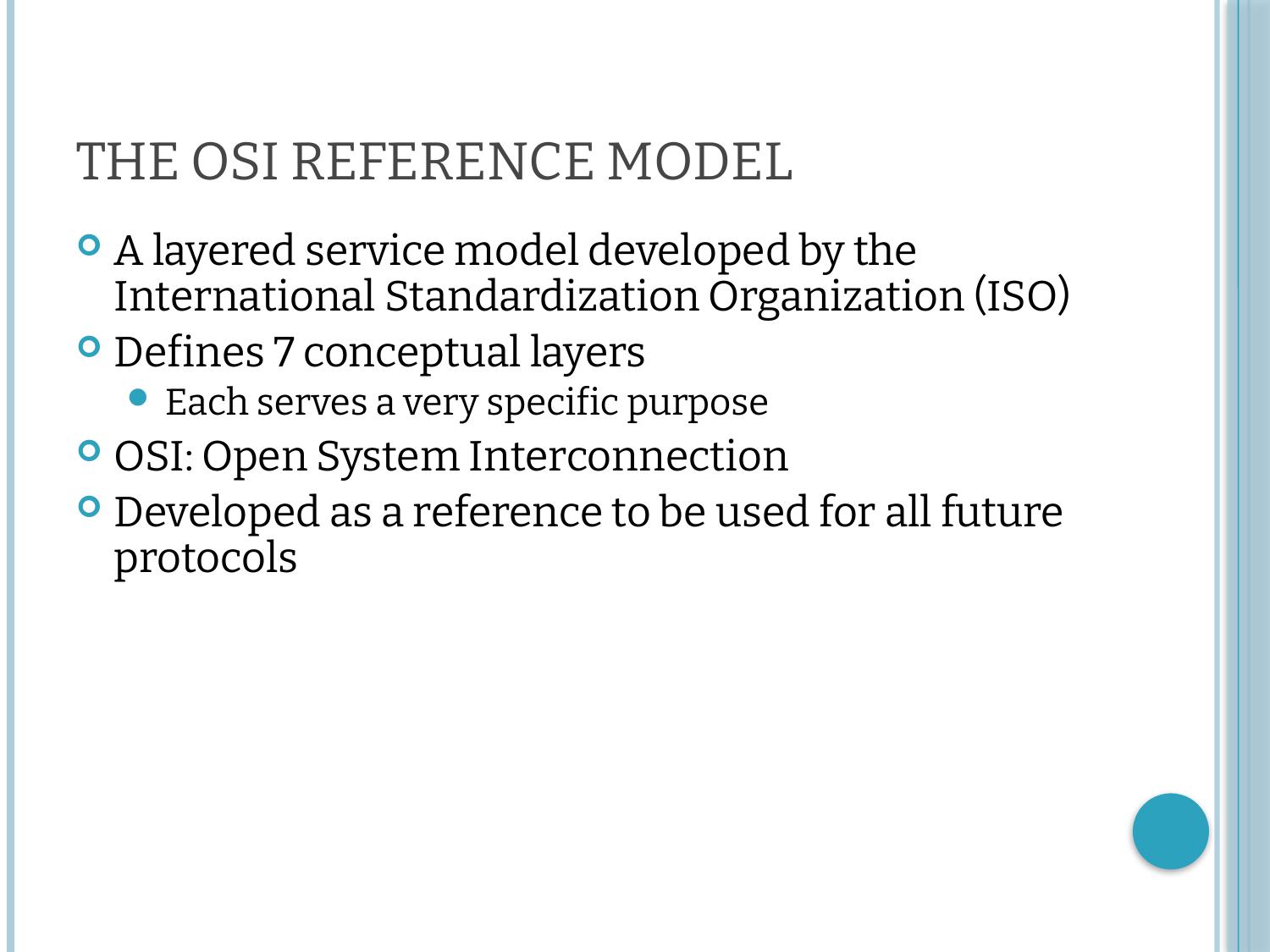

# The OSI Reference Model
A layered service model developed by the International Standardization Organization (ISO)
Defines 7 conceptual layers
Each serves a very specific purpose
OSI: Open System Interconnection
Developed as a reference to be used for all future protocols